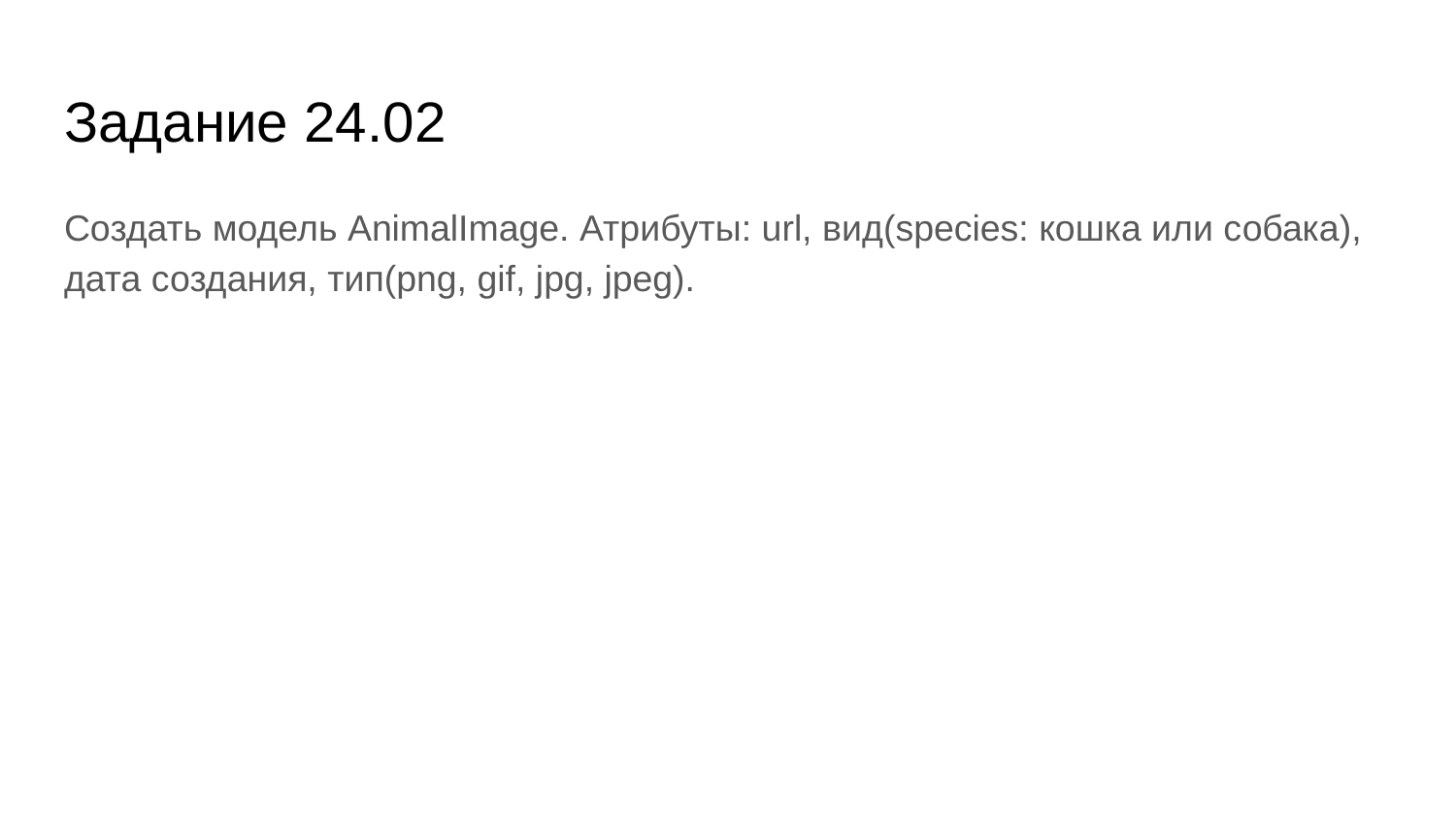

# Задание 24.02
Создать модель AnimalImage. Атрибуты: url, вид(species: кошка или собака), дата создания, тип(png, gif, jpg, jpeg).